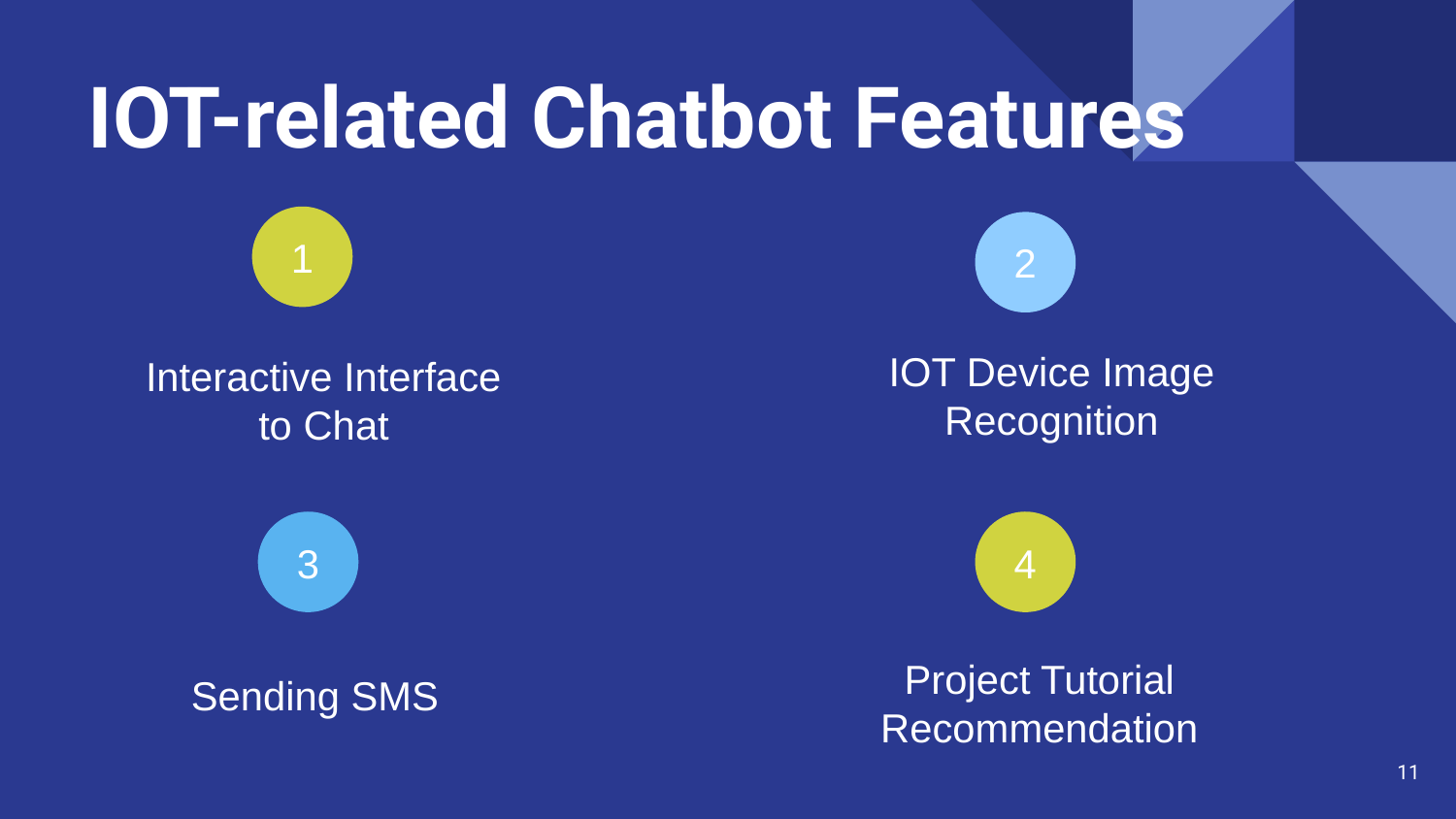

# IOT-related Chatbot Features
1

2

Interactive Interface to Chat
IOT Device Image Recognition

3
4
Sending SMS
Project Tutorial Recommendation
11